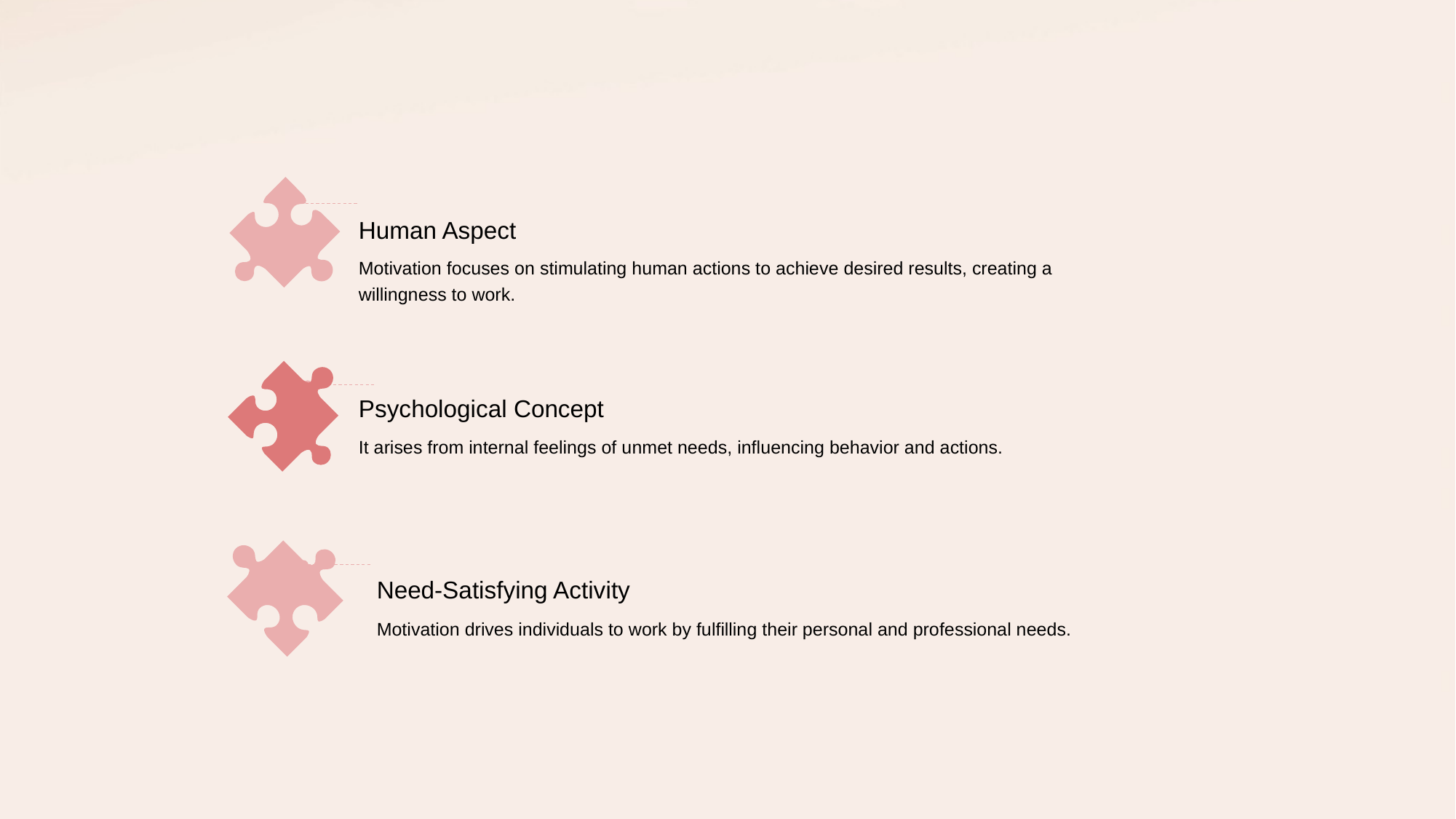

Human Aspect
Motivation focuses on stimulating human actions to achieve desired results, creating a willingness to work.

Psychological Concept
It arises from internal feelings of unmet needs, influencing behavior and actions.

Need-Satisfying Activity
Motivation drives individuals to work by fulfilling their personal and professional needs.